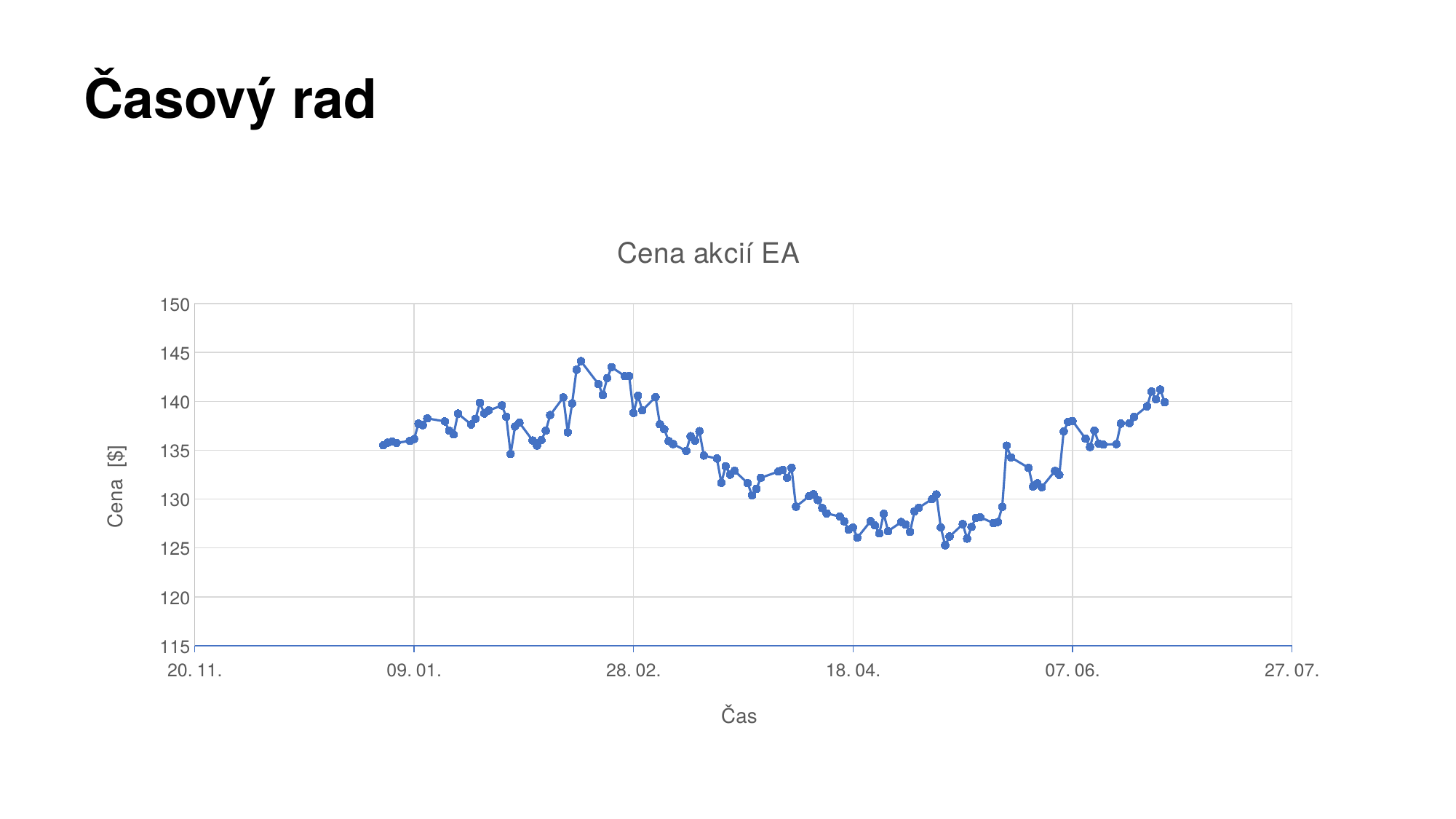

# Časový rad

### Chart: Cena akcií EA

| Category | Cena |
|---|---|